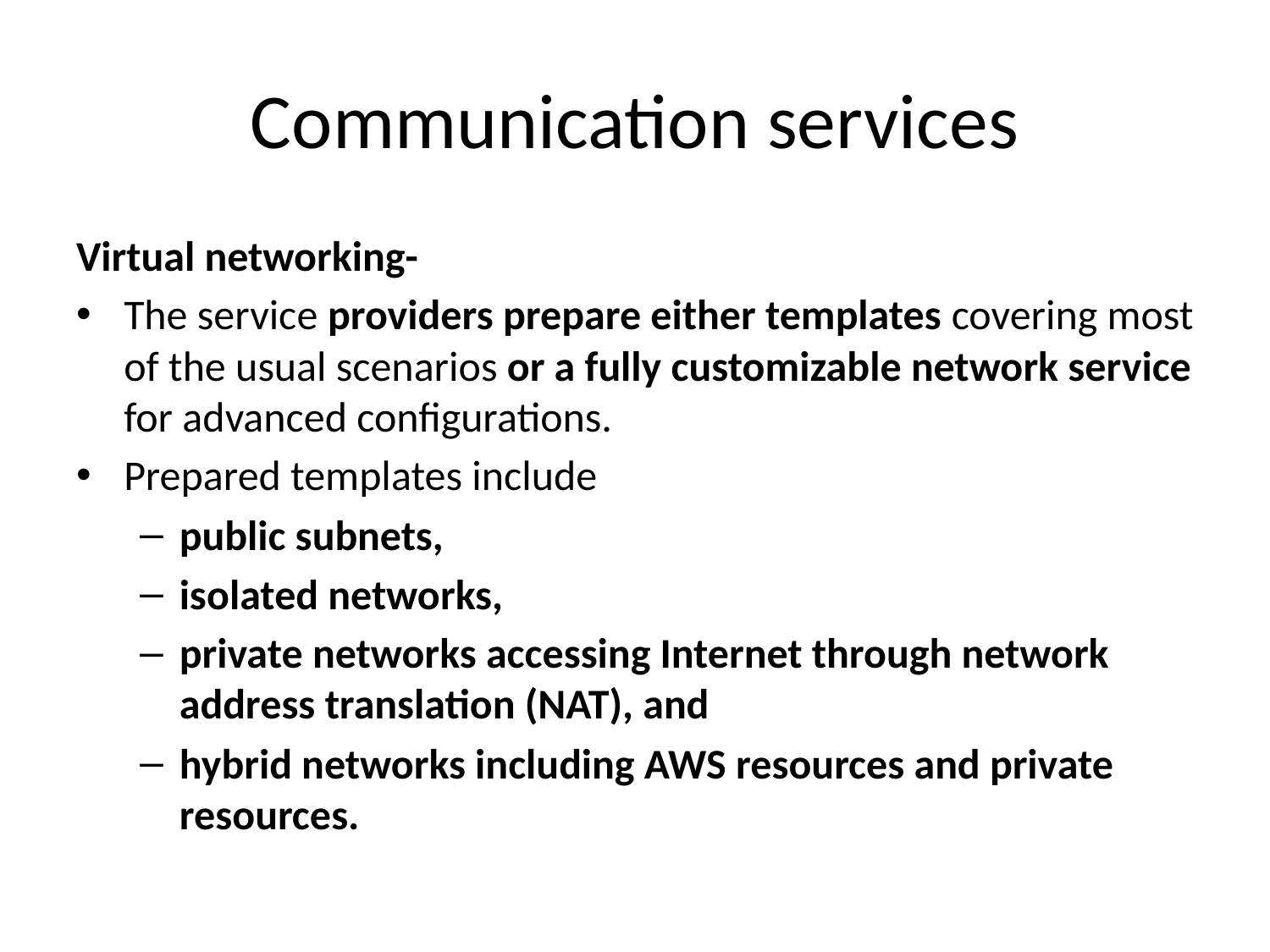

# Communication services
Virtual networking-
The service providers prepare either templates covering most of the usual scenarios or a fully customizable network service for advanced configurations.
Prepared templates include
public subnets,
isolated networks,
private networks accessing Internet through network address translation (NAT), and
hybrid networks including AWS resources and private resources.